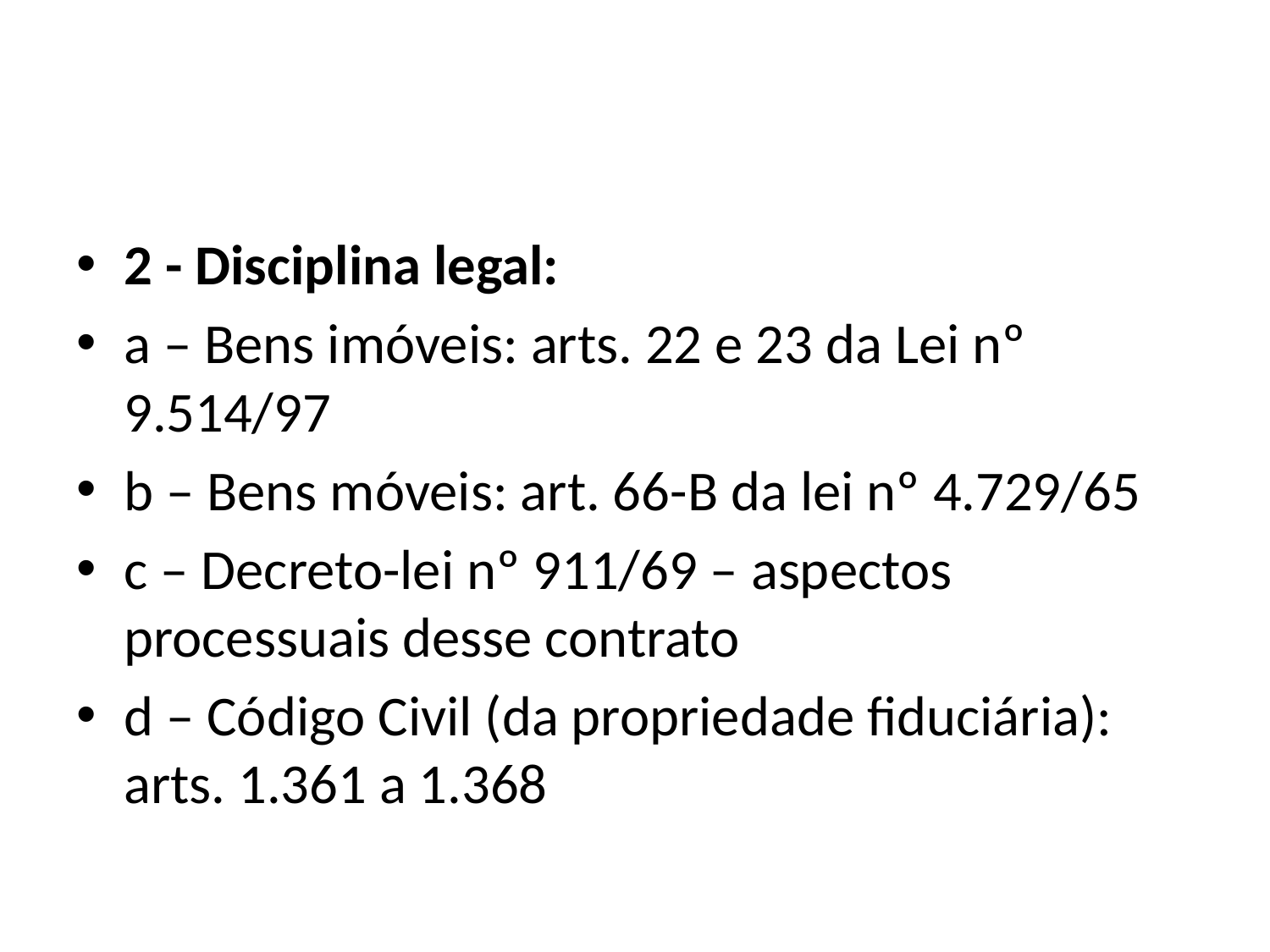

#
2 - Disciplina legal:
a – Bens imóveis: arts. 22 e 23 da Lei nº 9.514/97
b – Bens móveis: art. 66-B da lei nº 4.729/65
c – Decreto-lei nº 911/69 – aspectos processuais desse contrato
d – Código Civil (da propriedade fiduciária): arts. 1.361 a 1.368